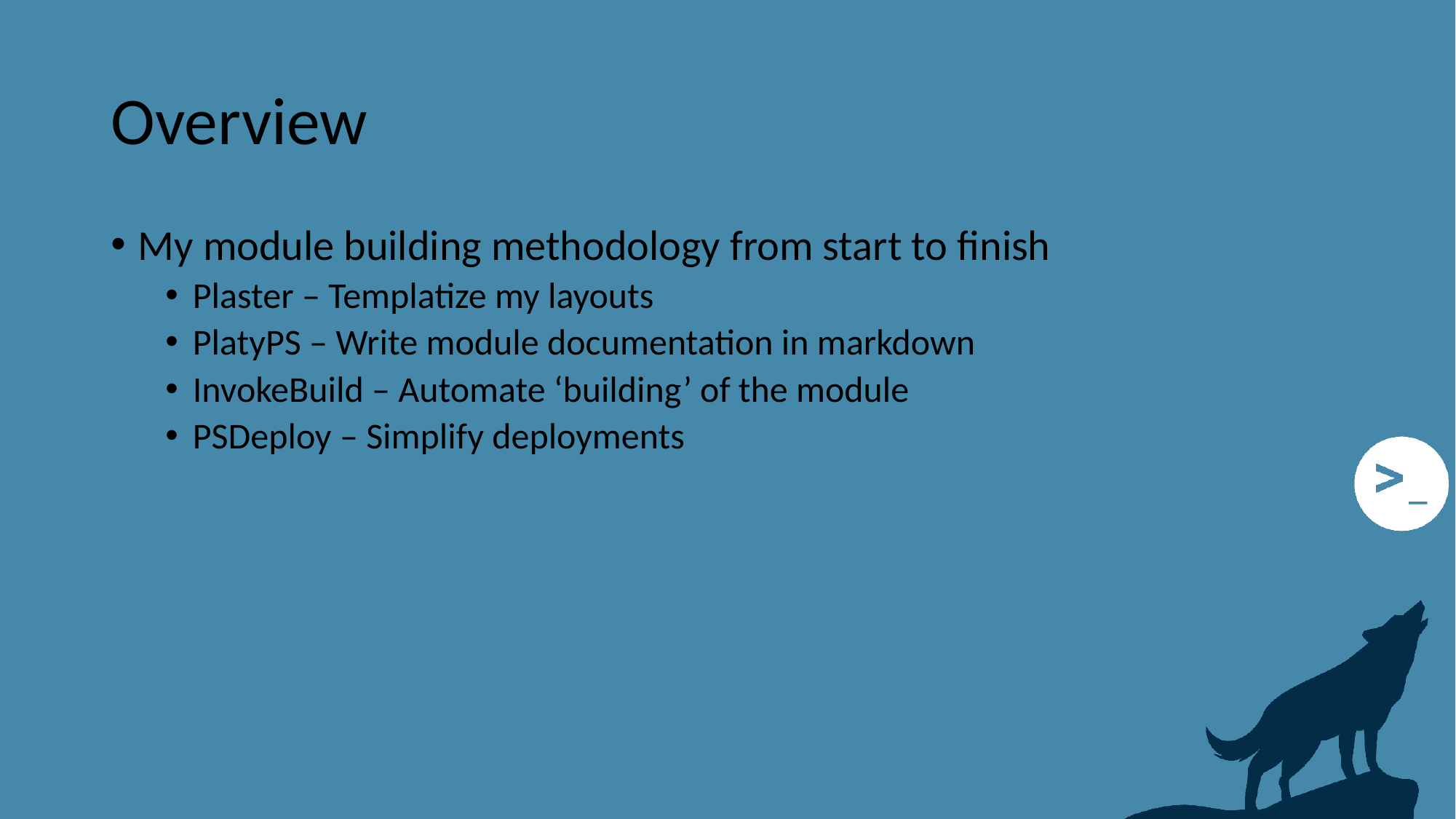

# Overview
My module building methodology from start to finish
Plaster – Templatize my layouts
PlatyPS – Write module documentation in markdown
InvokeBuild – Automate ‘building’ of the module
PSDeploy – Simplify deployments